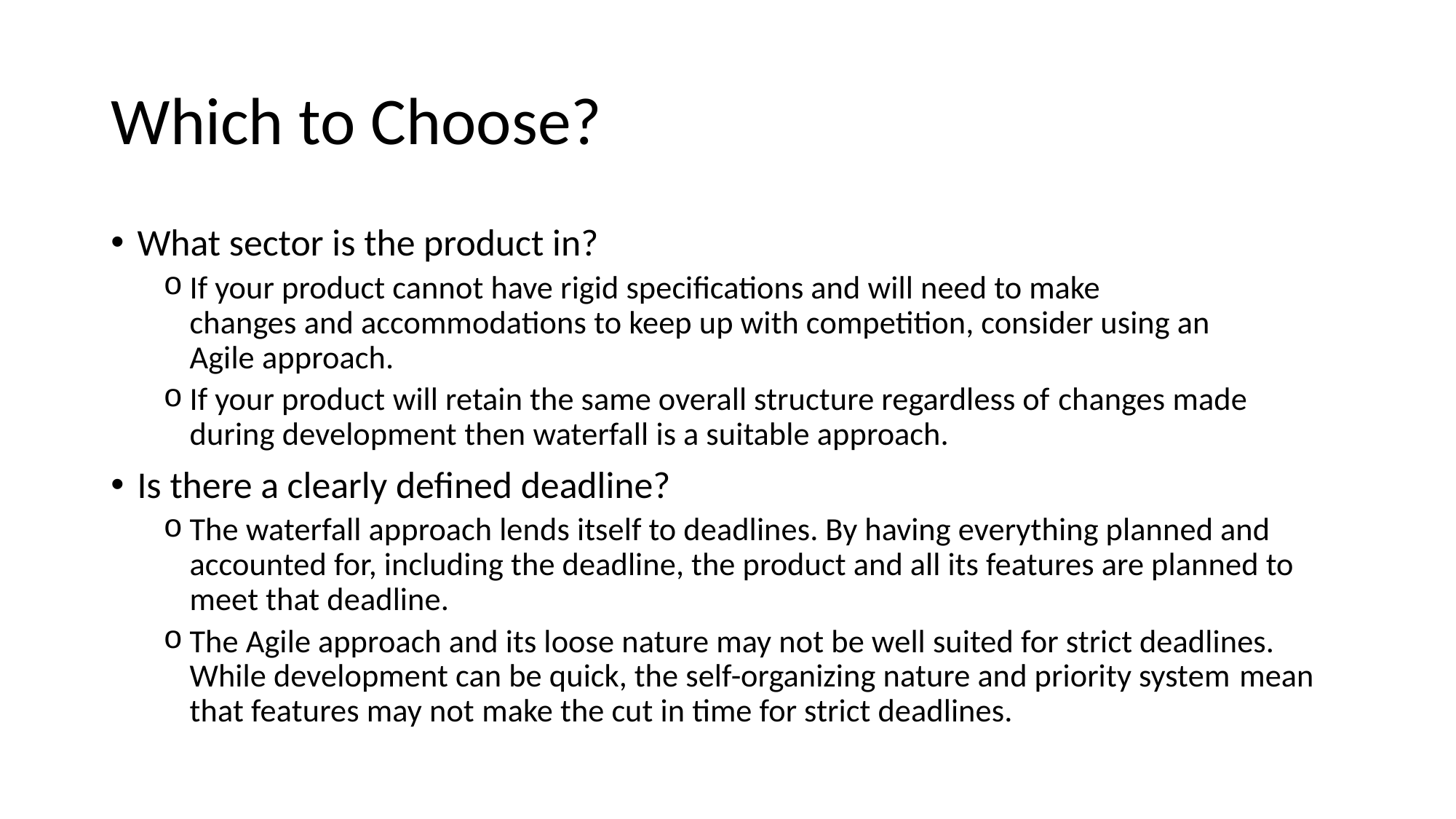

# Which to Choose?
What sector is the product in?
If your product cannot have rigid specifications and will need to make changes and accommodations to keep up with competition, consider using an Agile approach.
If your product will retain the same overall structure regardless of changes made during development then waterfall is a suitable approach.
Is there a clearly defined deadline?
The waterfall approach lends itself to deadlines. By having everything planned and accounted for, including the deadline, the product and all its features are planned to meet that deadline.
The Agile approach and its loose nature may not be well suited for strict deadlines. While development can be quick, the self-organizing nature and priority system mean that features may not make the cut in time for strict deadlines.